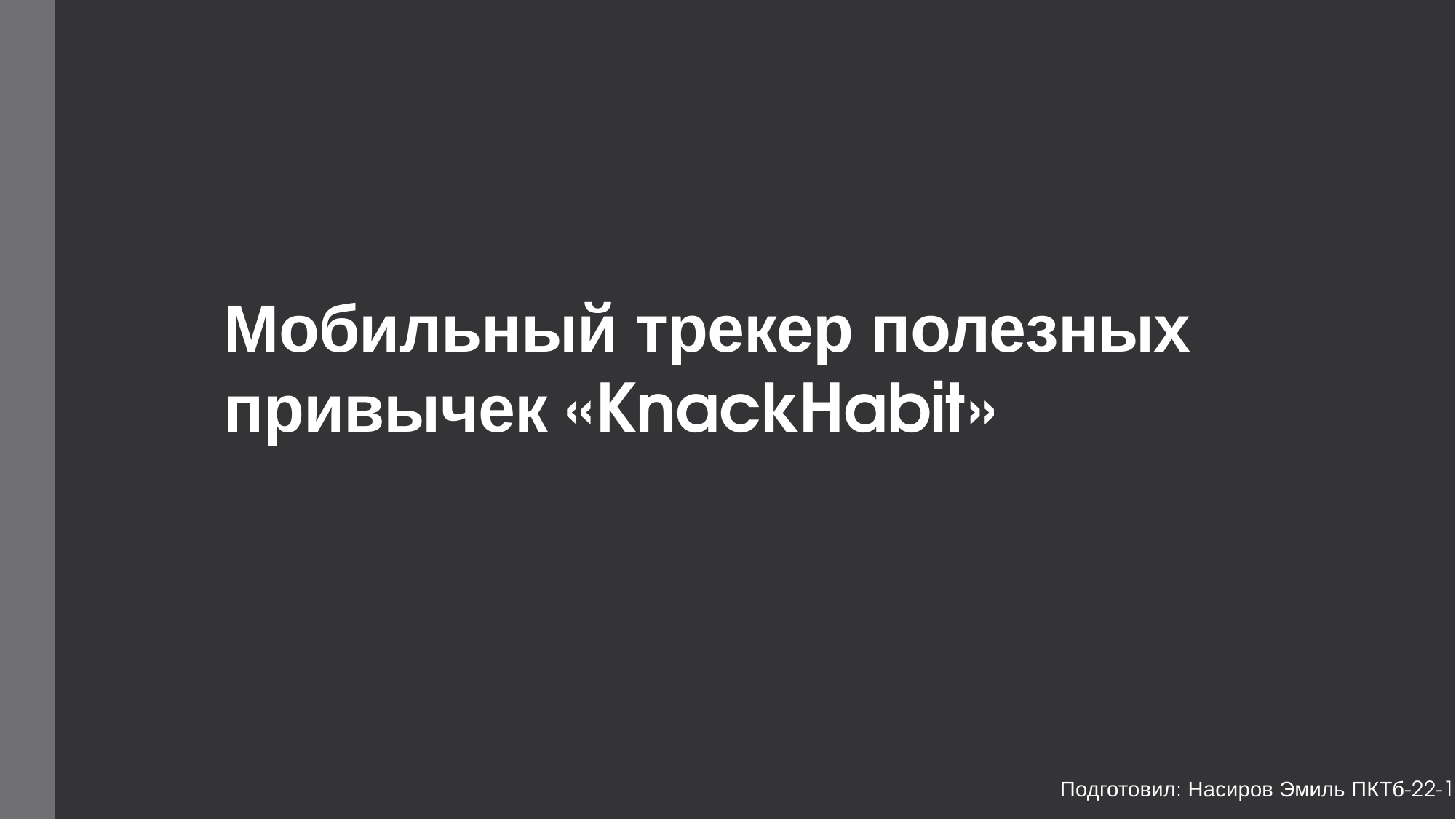

# Мобильный трекер полезных привычек «KnackHabit»
Подготовил: Насиров Эмиль ПКТб-22-1